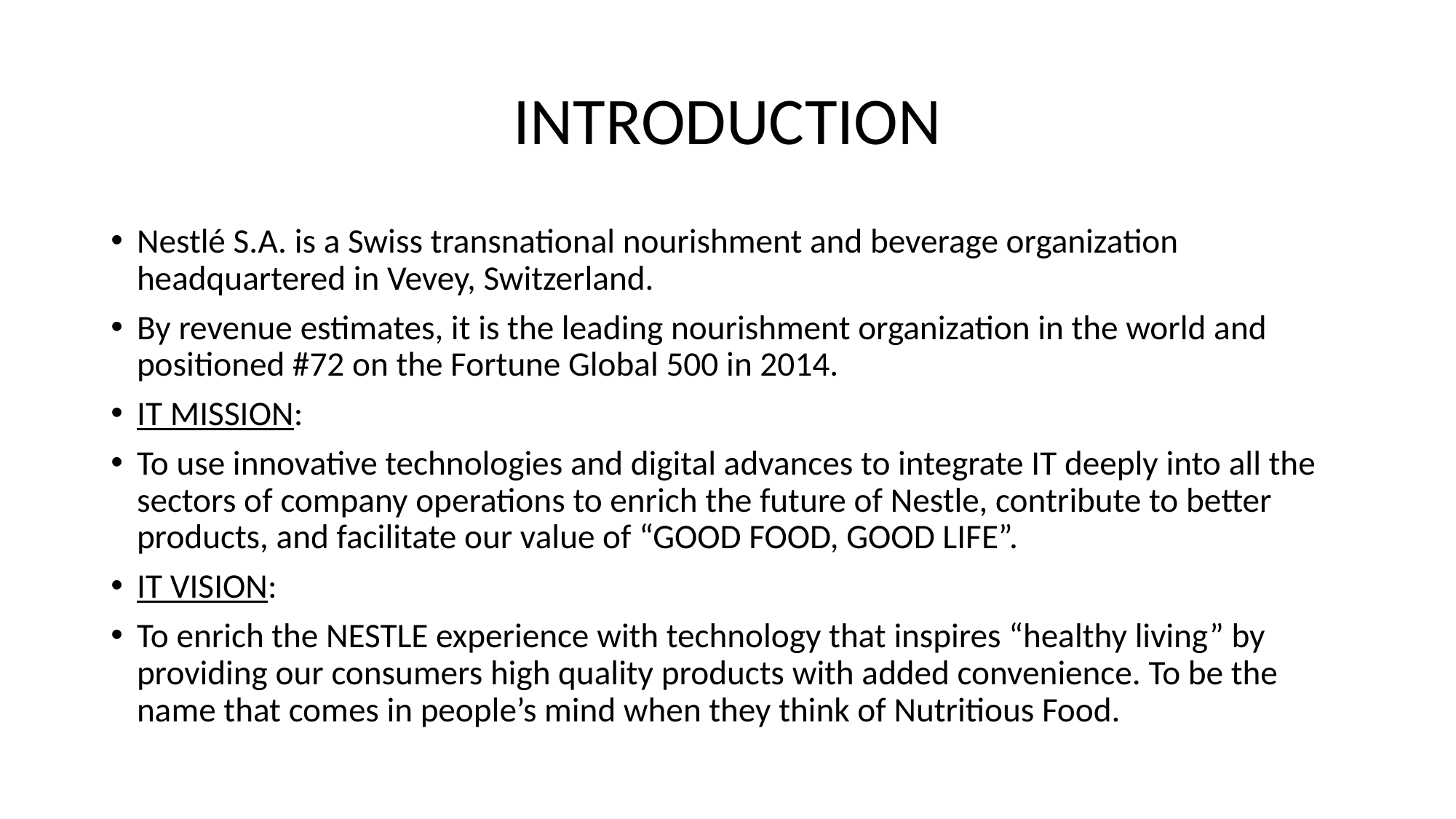

# INTRODUCTION
Nestlé S.A. is a Swiss transnational nourishment and beverage organization headquartered in Vevey, Switzerland.
By revenue estimates, it is the leading nourishment organization in the world and positioned #72 on the Fortune Global 500 in 2014.
IT MISSION:
To use innovative technologies and digital advances to integrate IT deeply into all the sectors of company operations to enrich the future of Nestle, contribute to better products, and facilitate our value of “GOOD FOOD, GOOD LIFE”.
IT VISION:
To enrich the NESTLE experience with technology that inspires “healthy living” by providing our consumers high quality products with added convenience. To be the name that comes in people’s mind when they think of Nutritious Food.